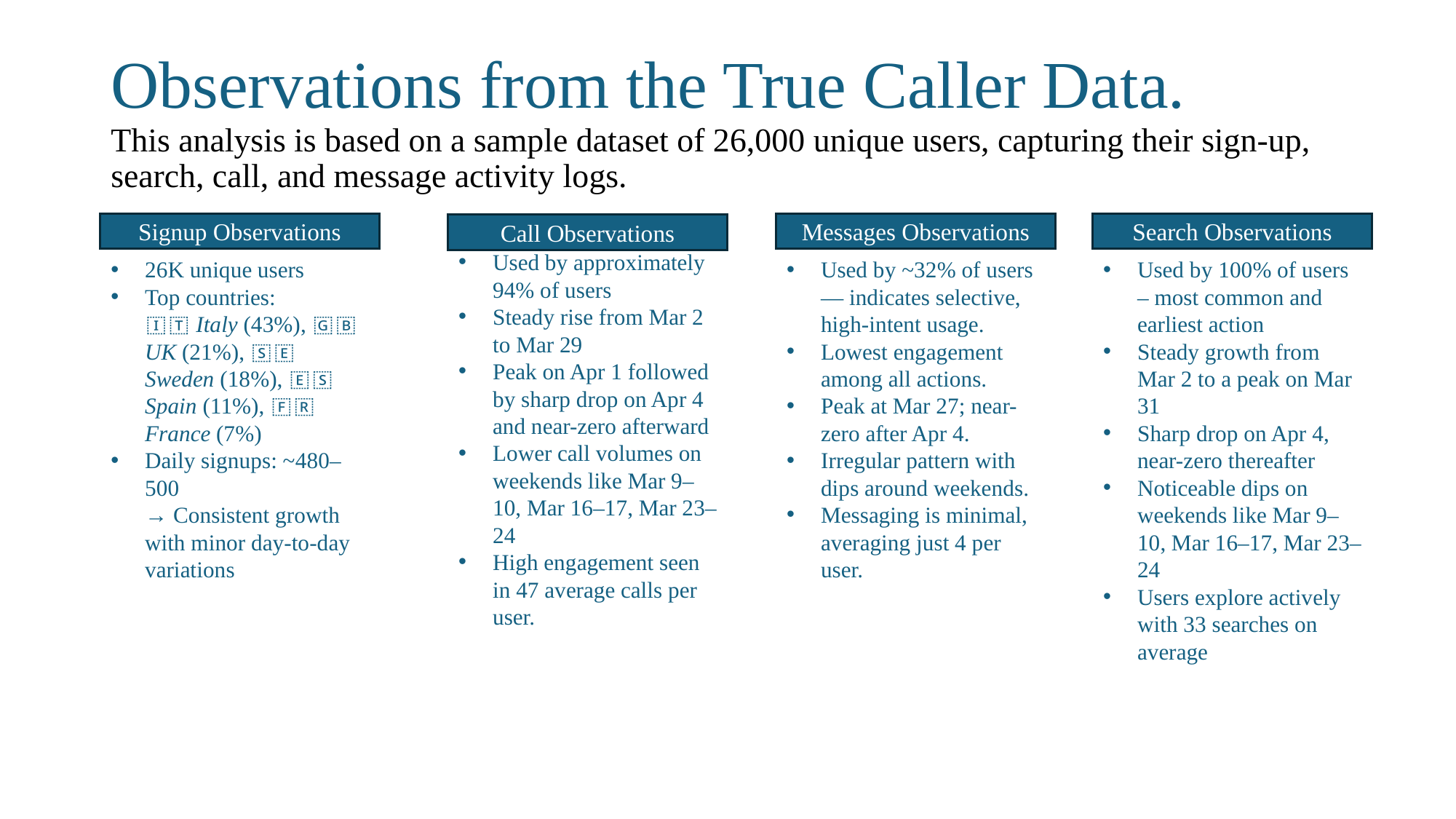

# Observations from the True Caller Data. This analysis is based on a sample dataset of 26,000 unique users, capturing their sign-up, search, call, and message activity logs.
Signup Observations
Messages Observations
Search Observations
Call Observations
Used by approximately 94% of users
Steady rise from Mar 2 to Mar 29
Peak on Apr 1 followed by sharp drop on Apr 4 and near-zero afterward
Lower call volumes on weekends like Mar 9–10, Mar 16–17, Mar 23–24
High engagement seen in 47 average calls per user.

26K unique users
Top countries:
🇮🇹 Italy (43%), 🇬🇧 UK (21%), 🇸🇪 Sweden (18%), 🇪🇸 Spain (11%), 🇫🇷 France (7%)
Daily signups: ~480–500
→ Consistent growth with minor day-to-day variations

Used by ~32% of users — indicates selective, high-intent usage.
Lowest engagement among all actions.
Peak at Mar 27; near-zero after Apr 4.
Irregular pattern with dips around weekends.
Messaging is minimal, averaging just 4 per user.
Used by 100% of users – most common and earliest action
Steady growth from Mar 2 to a peak on Mar 31
Sharp drop on Apr 4, near-zero thereafter
Noticeable dips on weekends like Mar 9–10, Mar 16–17, Mar 23–24
Users explore actively with 33 searches on average